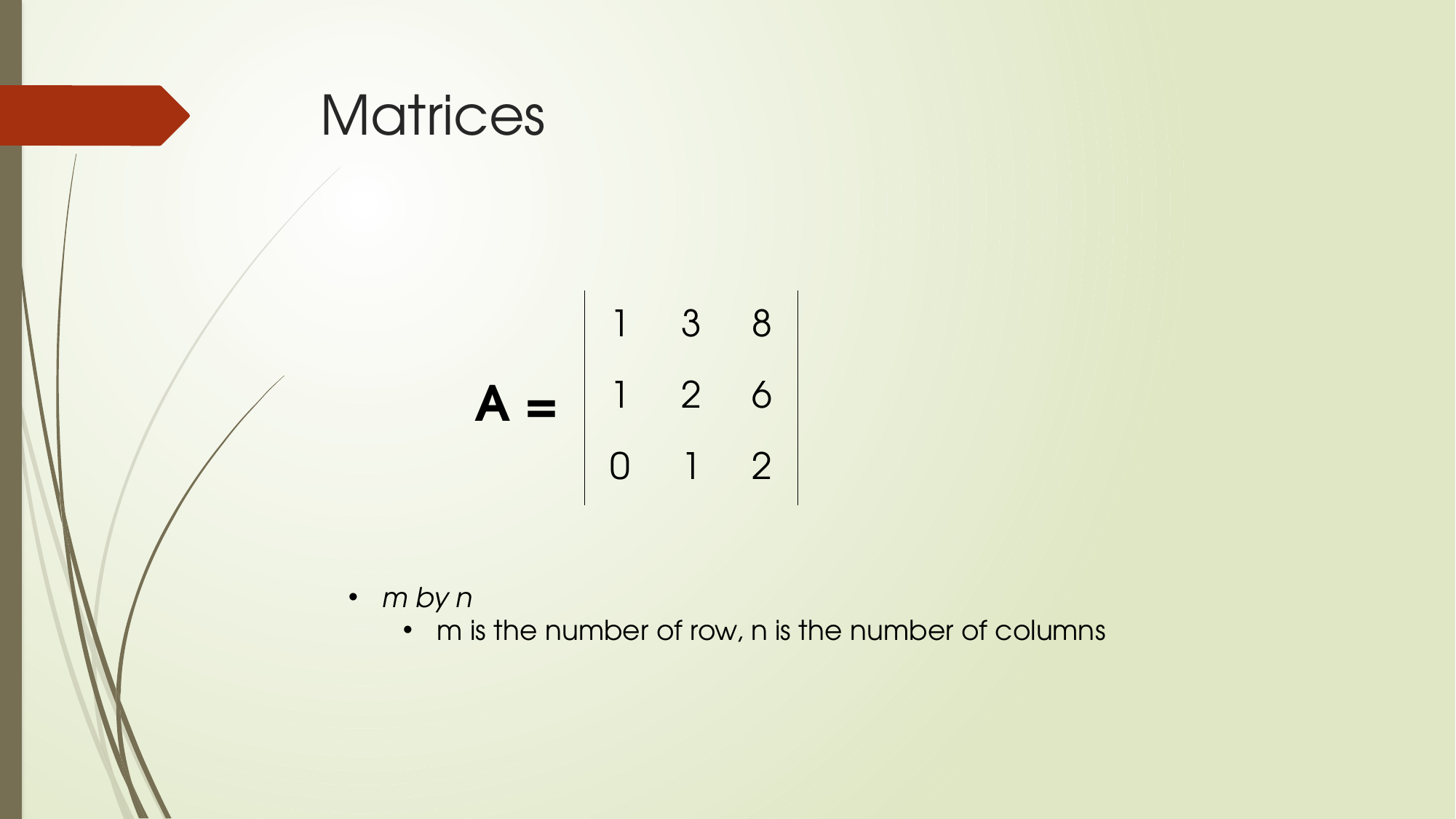

# Matrices
| 1 | 3 | 8 |
| --- | --- | --- |
| 1 | 2 | 6 |
| 0 | 1 | 2 |
A =
m by n
m is the number of row, n is the number of columns